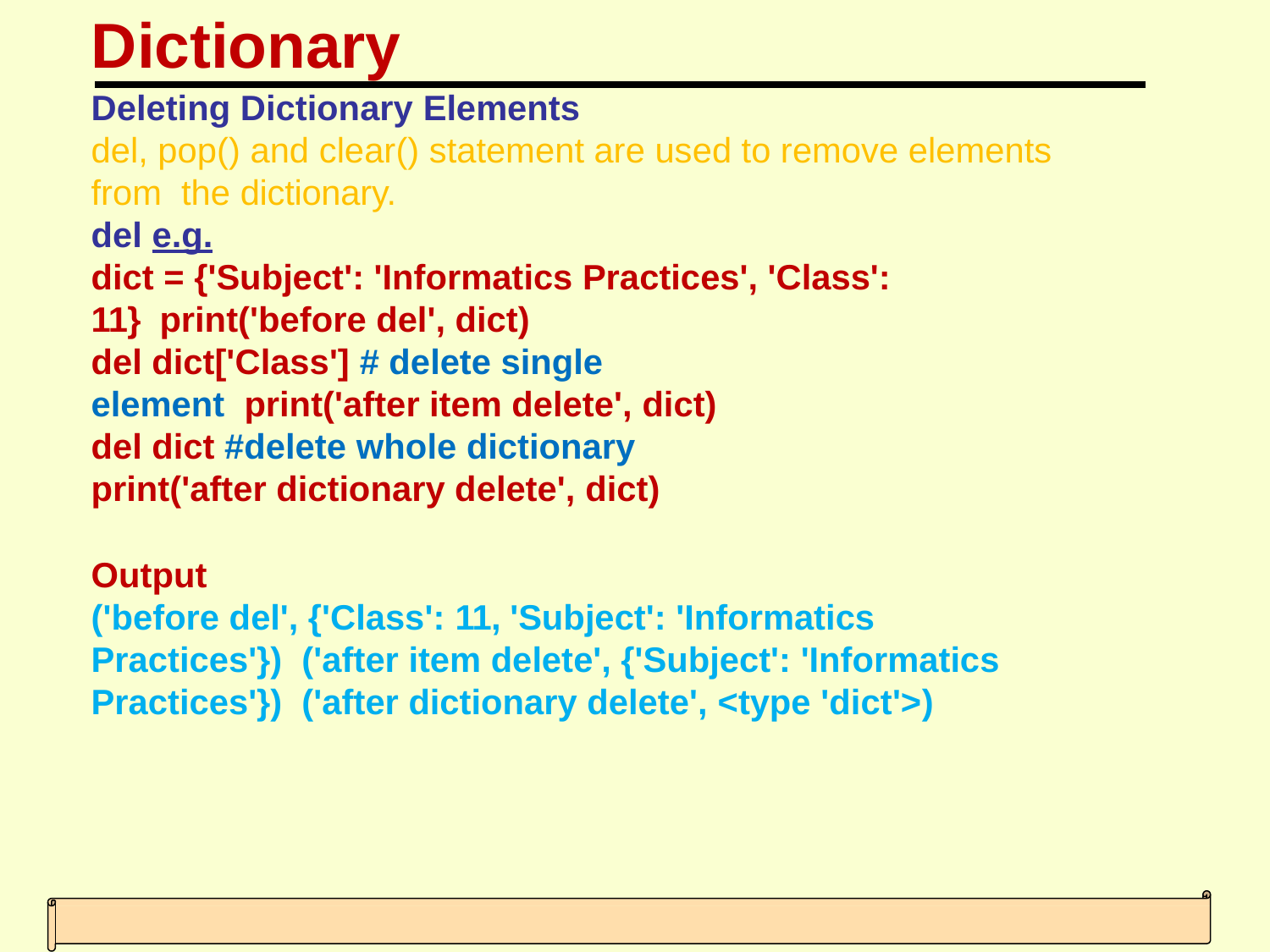

# Dictionary
Deleting Dictionary Elements
del, pop() and clear() statement are used to remove elements from  the dictionary.
del e.g.
dict = {'Subject': 'Informatics Practices', 'Class': 11}  print('before del', dict)
del dict['Class'] # delete single element  print('after item delete', dict)
del dict #delete whole dictionary
print('after dictionary delete', dict)

Output
('before del', {'Class': 11, 'Subject': 'Informatics Practices'})  ('after item delete', {'Subject': 'Informatics Practices'})  ('after dictionary delete', <type 'dict'>)